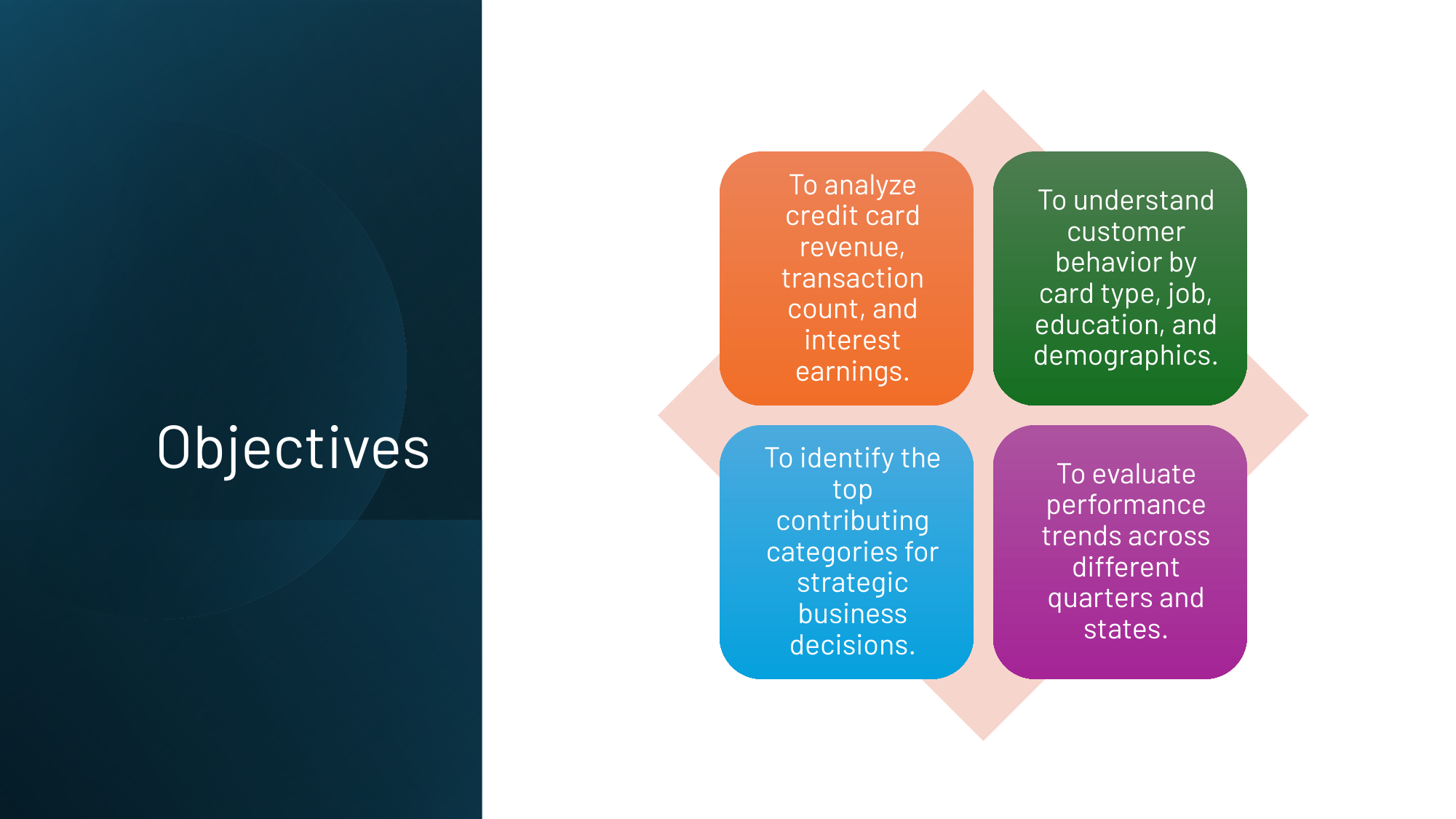

To analyze credit card revenue, transaction count, and interest earnings.
To understand customer behavior by card type, job, education, and demographics.
To identify the top contributing categories for strategic business decisions.
To evaluate performance trends across different quarters and states.

# Objectives